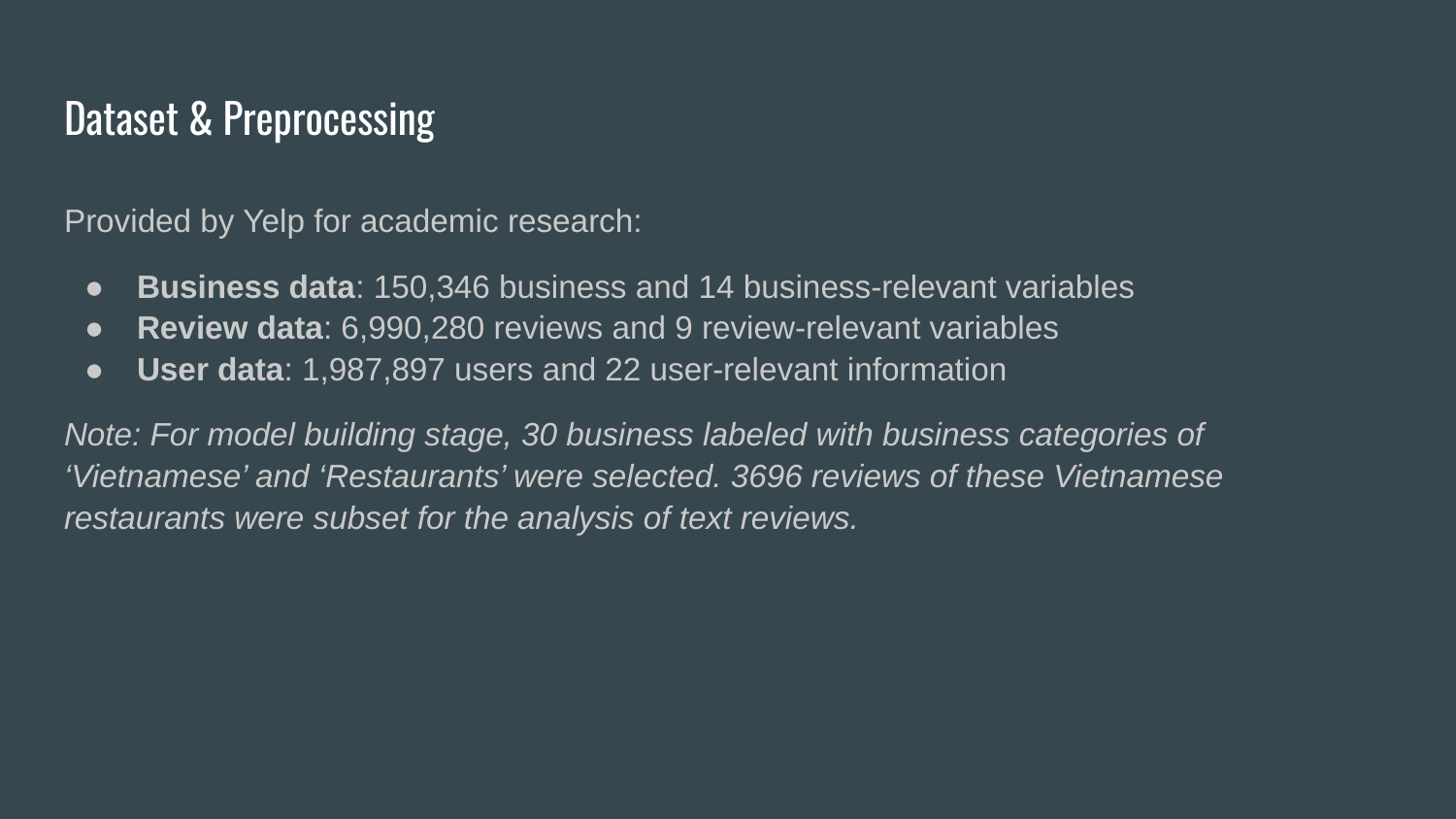

# Dataset & Preprocessing
Provided by Yelp for academic research:
Business data: 150,346 business and 14 business-relevant variables
Review data: 6,990,280 reviews and 9 review-relevant variables
User data: 1,987,897 users and 22 user-relevant information
Note: For model building stage, 30 business labeled with business categories of ‘Vietnamese’ and ‘Restaurants’ were selected. 3696 reviews of these Vietnamese restaurants were subset for the analysis of text reviews.